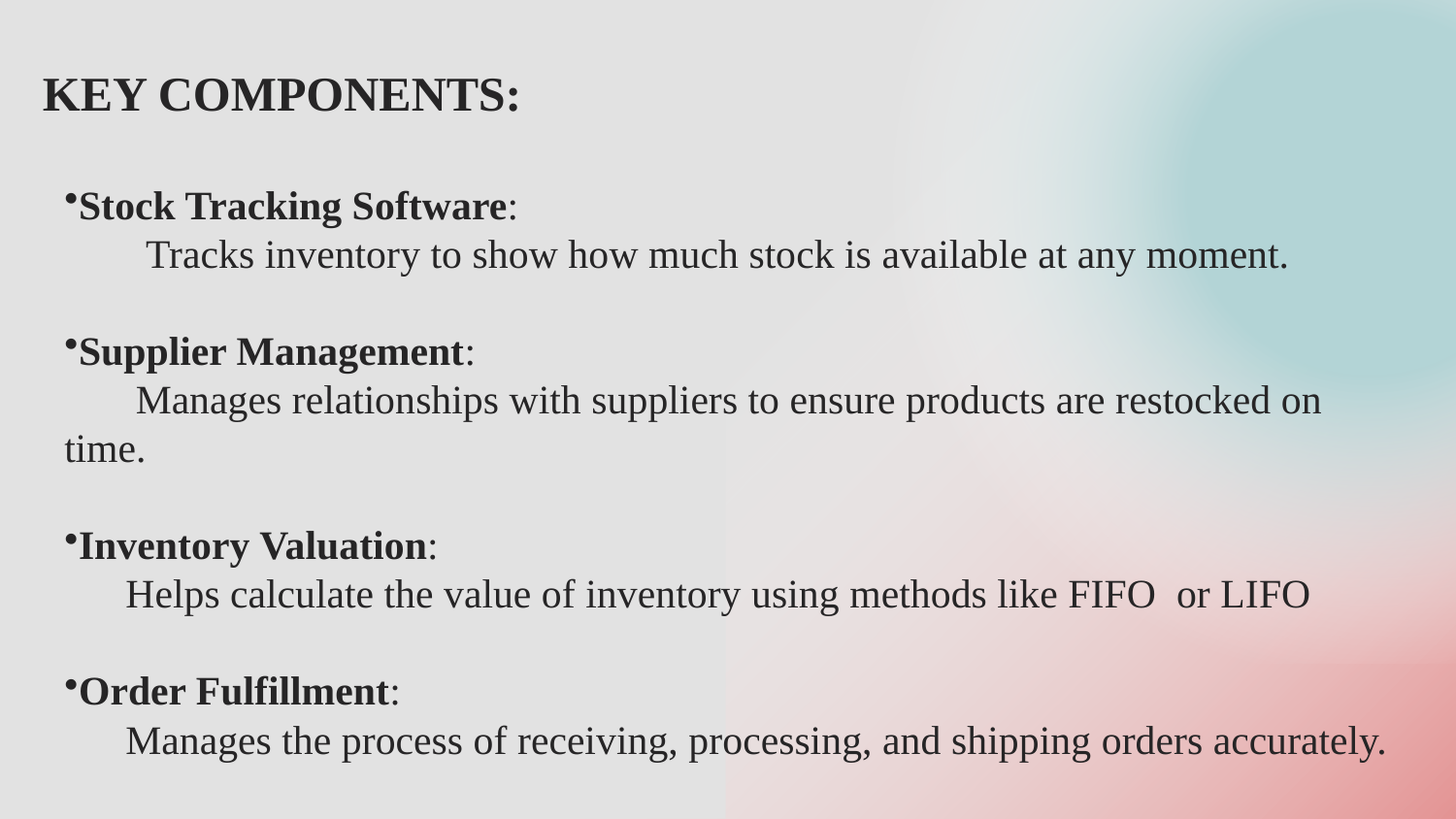

KEY COMPONENTS:

Stock Tracking Software:
        Tracks inventory to show how much stock is available at any moment.

Supplier Management:
       Manages relationships with suppliers to ensure products are restocked on time.

Inventory Valuation:
      Helps calculate the value of inventory using methods like FIFO  or LIFO

Order Fulfillment:
      Manages the process of receiving, processing, and shipping orders accurately.